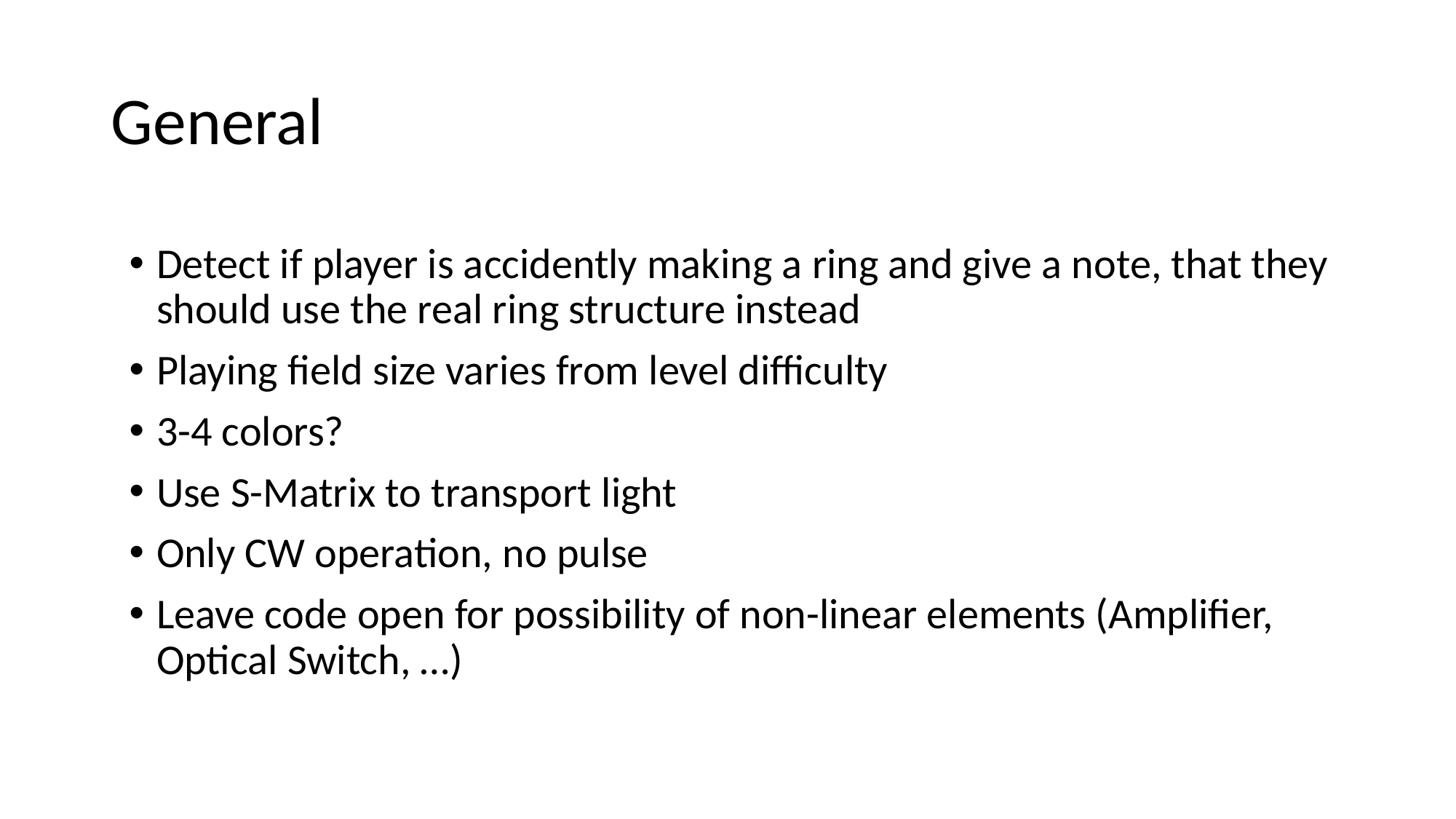

# General

Detect if player is accidently making a ring and give a note, that they should use the real ring structure instead
Playing field size varies from level difficulty
3-4 colors?
Use S-Matrix to transport light
Only CW operation, no pulse
Leave code open for possibility of non-linear elements (Amplifier, Optical Switch, …)